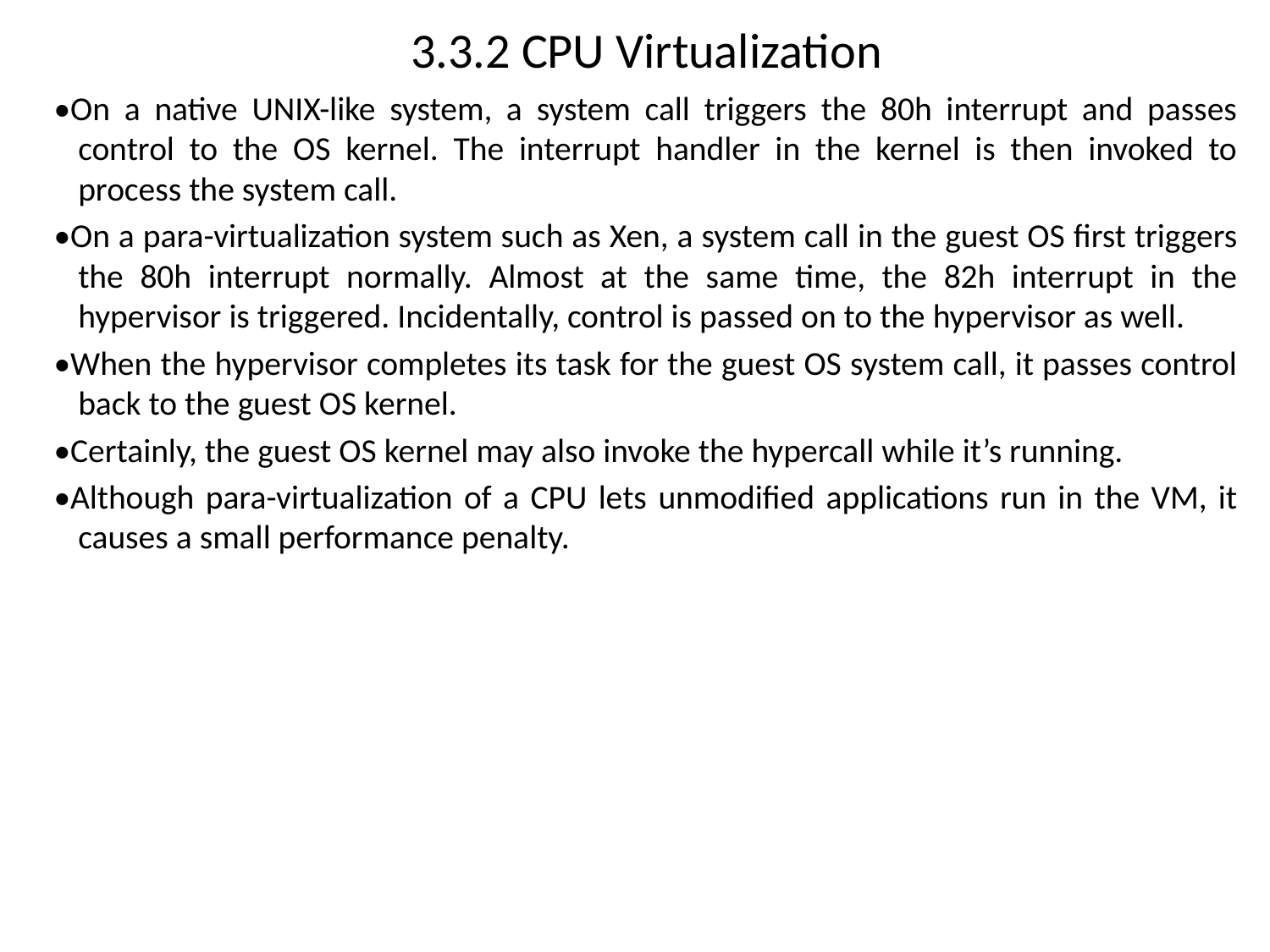

# 3.3.2 CPU Virtualization
•On a native UNIX-like system, a system call triggers the 80h interrupt and passes control to the OS kernel. The interrupt handler in the kernel is then invoked to process the system call.
•On a para-virtualization system such as Xen, a system call in the guest OS first triggers the 80h interrupt normally. Almost at the same time, the 82h interrupt in the hypervisor is triggered. Incidentally, control is passed on to the hypervisor as well.
•When the hypervisor completes its task for the guest OS system call, it passes control back to the guest OS kernel.
•Certainly, the guest OS kernel may also invoke the hypercall while it’s running.
•Although para-virtualization of a CPU lets unmodified applications run in the VM, it causes a small performance penalty.